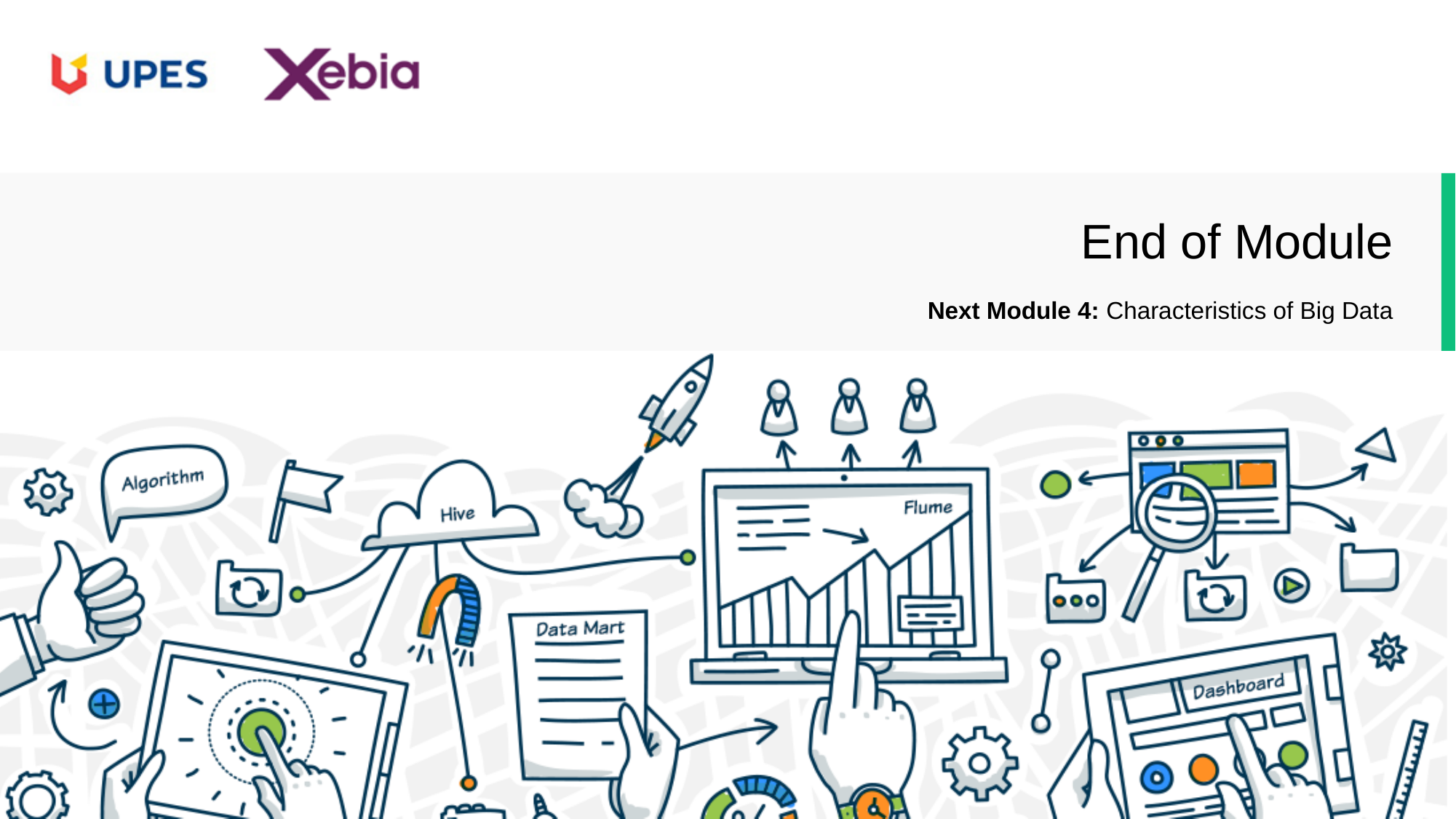

Next Module 4: Characteristics of Big Data